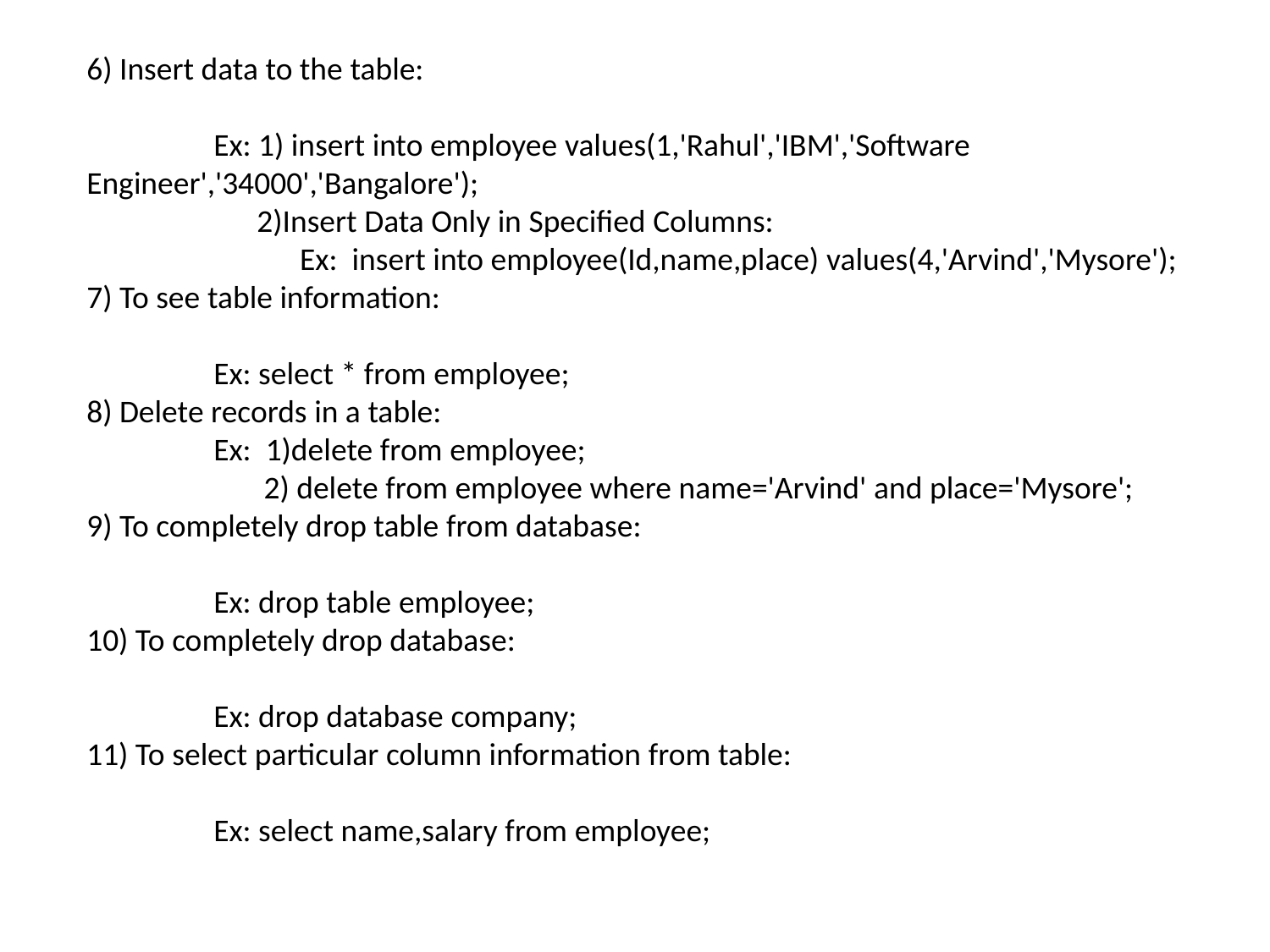

6) Insert data to the table:

	Ex: 1) insert into employee values(1,'Rahul','IBM','Software Engineer','34000','Bangalore');
	      2)Insert Data Only in Specified Columns:
	            Ex:  insert into employee(Id,name,place) values(4,'Arvind','Mysore');
7) To see table information:

	Ex: select * from employee;
8) Delete records in a table:
	Ex:  1)delete from employee;
	       2) delete from employee where name='Arvind' and place='Mysore';
9) To completely drop table from database:

	Ex: drop table employee;
10) To completely drop database:

	Ex: drop database company;
11) To select particular column information from table:

	Ex: select name,salary from employee;